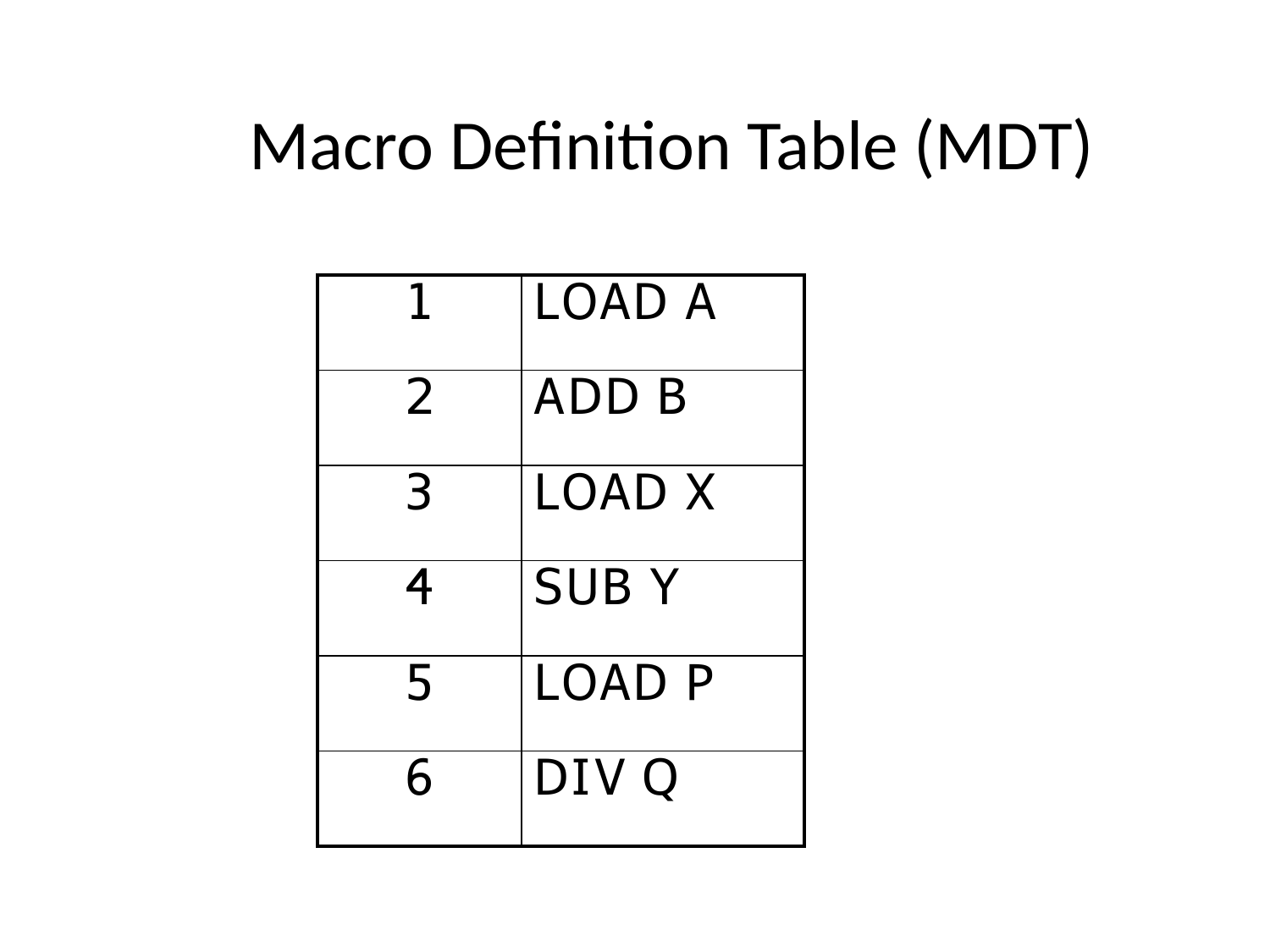

# Macro Definition Table (MDT)
| 1 | LOAD A |
| --- | --- |
| 2 | ADD B |
| 3 | LOAD X |
| 4 | SUB Y |
| 5 | LOAD P |
| 6 | DIV Q |